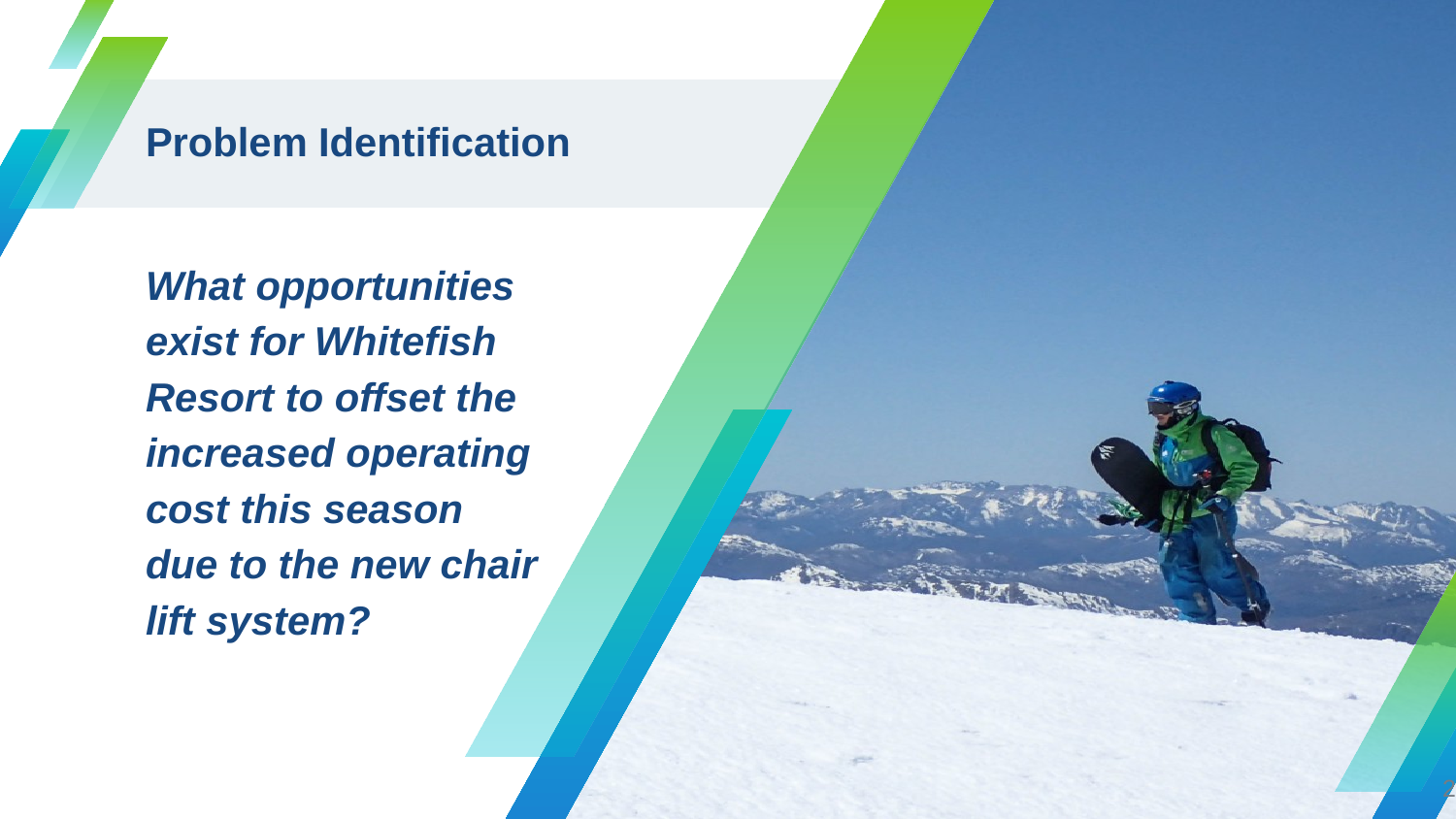

# Problem Identification
What opportunities exist for Whitefish Resort to offset the increased operating cost this season due to the new chair lift system?
2